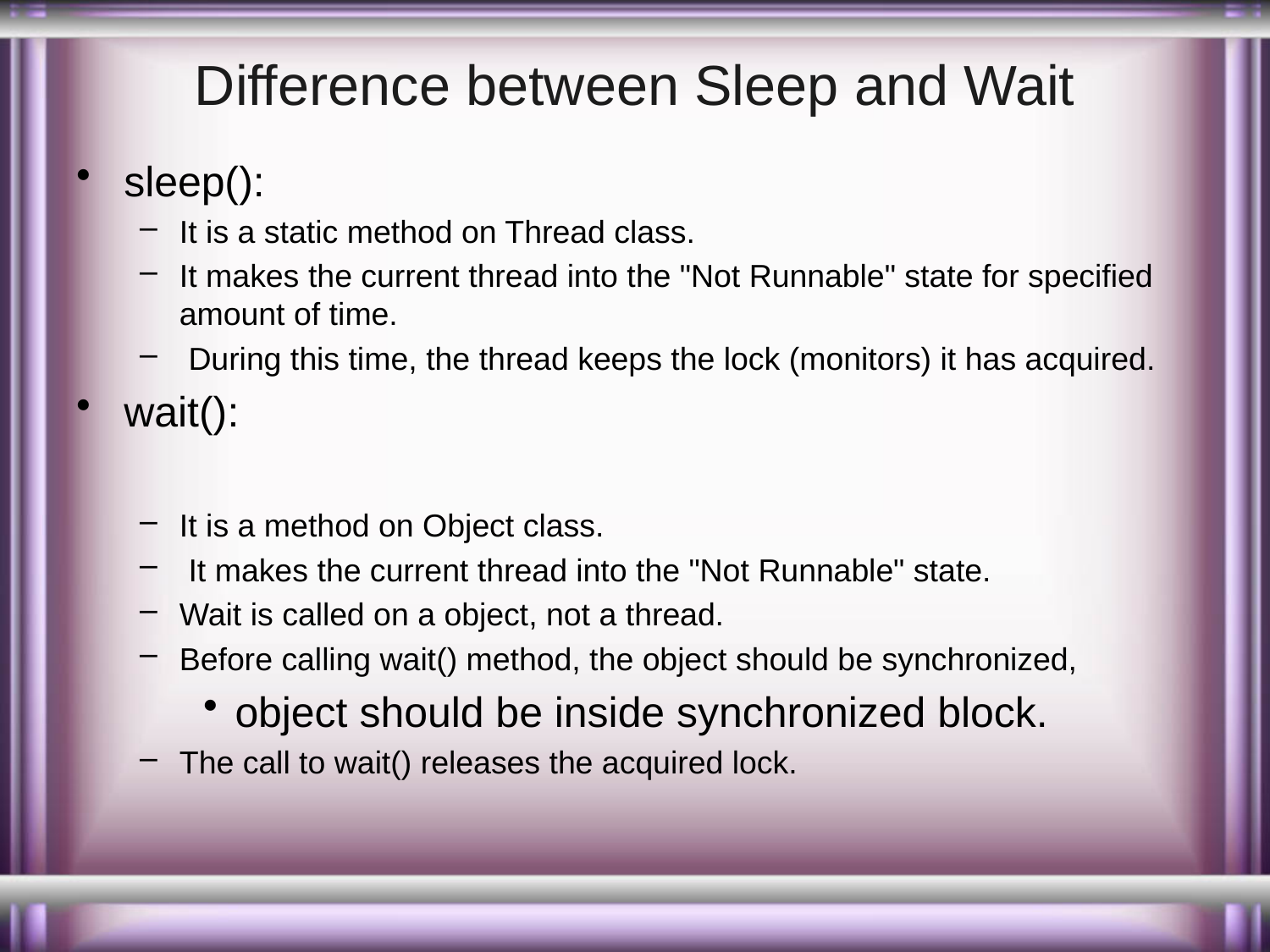

# Difference between Sleep and Wait
sleep():
It is a static method on Thread class.
It makes the current thread into the "Not Runnable" state for specified amount of time.
 During this time, the thread keeps the lock (monitors) it has acquired.
wait():

It is a method on Object class.
 It makes the current thread into the "Not Runnable" state.
Wait is called on a object, not a thread.
Before calling wait() method, the object should be synchronized,
object should be inside synchronized block.
The call to wait() releases the acquired lock.